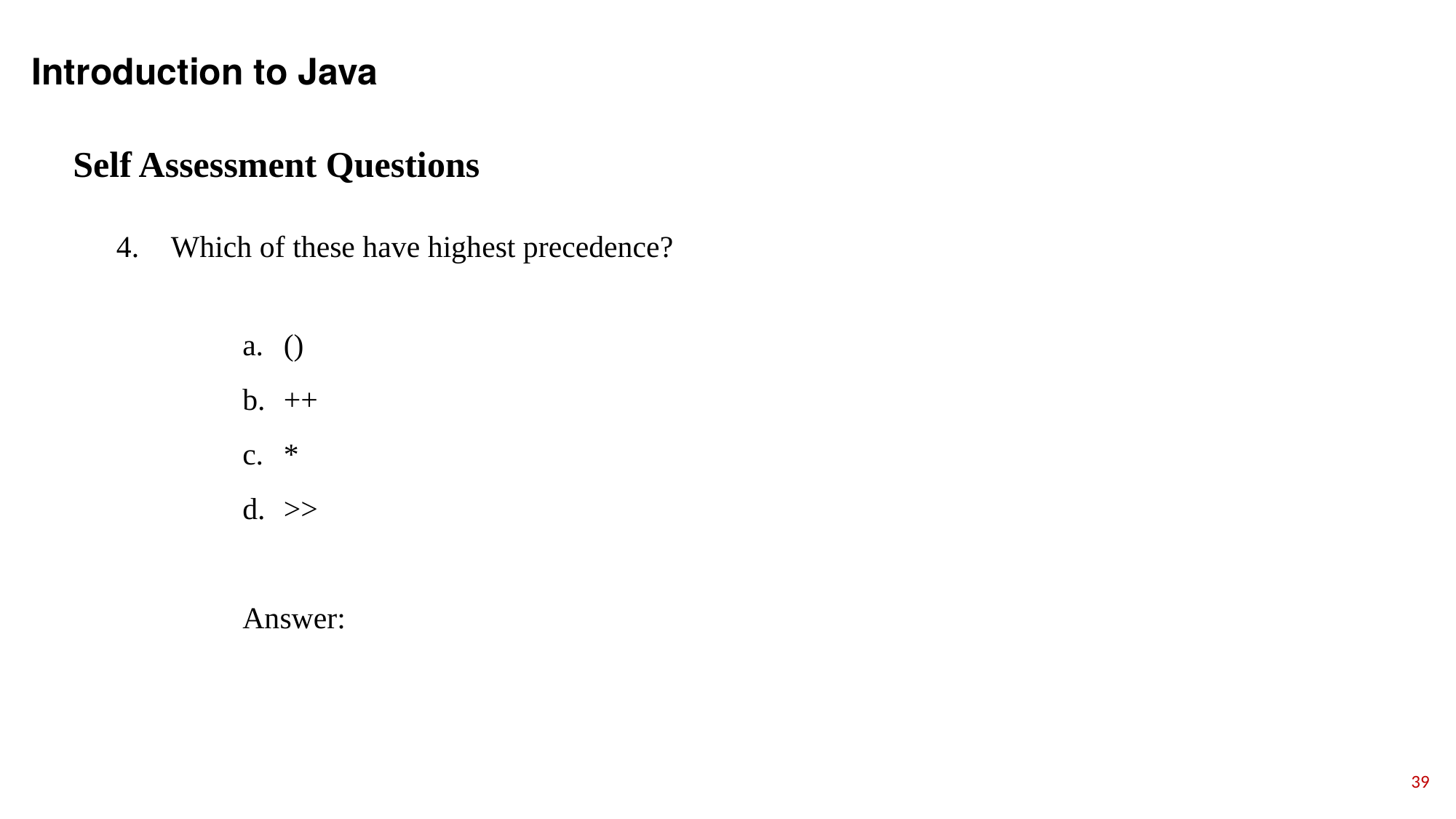

Introduction to Java
Self Assessment Questions
Which of these have highest precedence?
()
++
*
>>

Answer:
39